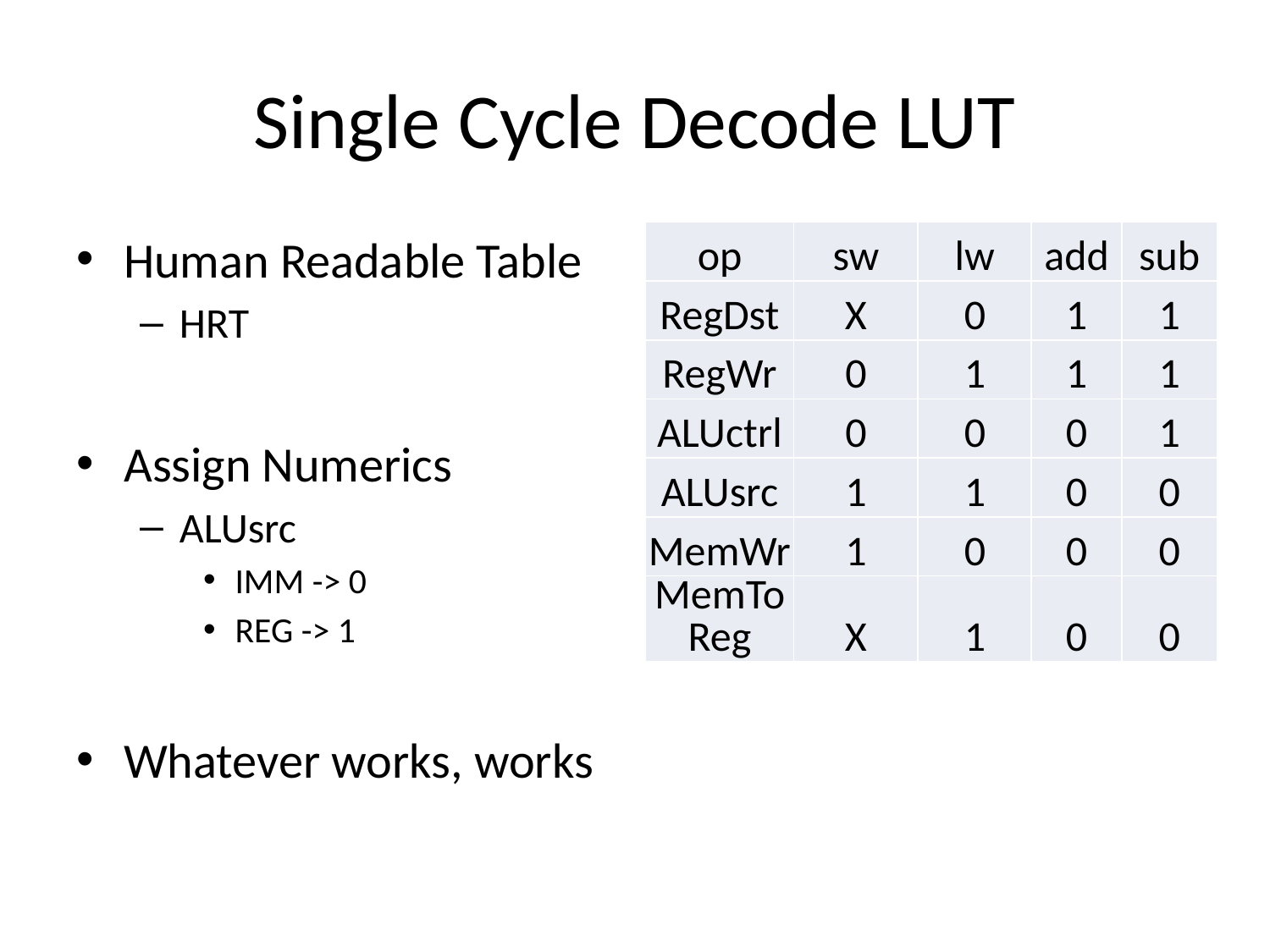

# Single Cycle Decode LUT
Human Readable Table
HRT

Assign Numerics
ALUsrc
IMM -> 0
REG -> 1

Whatever works, works
| op | sw | lw | add | sub |
| --- | --- | --- | --- | --- |
| RegDst | X | 0 | 1 | 1 |
| RegWr | 0 | 1 | 1 | 1 |
| ALUctrl | 0 | 0 | 0 | 1 |
| ALUsrc | 1 | 1 | 0 | 0 |
| MemWr | 1 | 0 | 0 | 0 |
| MemToReg | X | 1 | 0 | 0 |